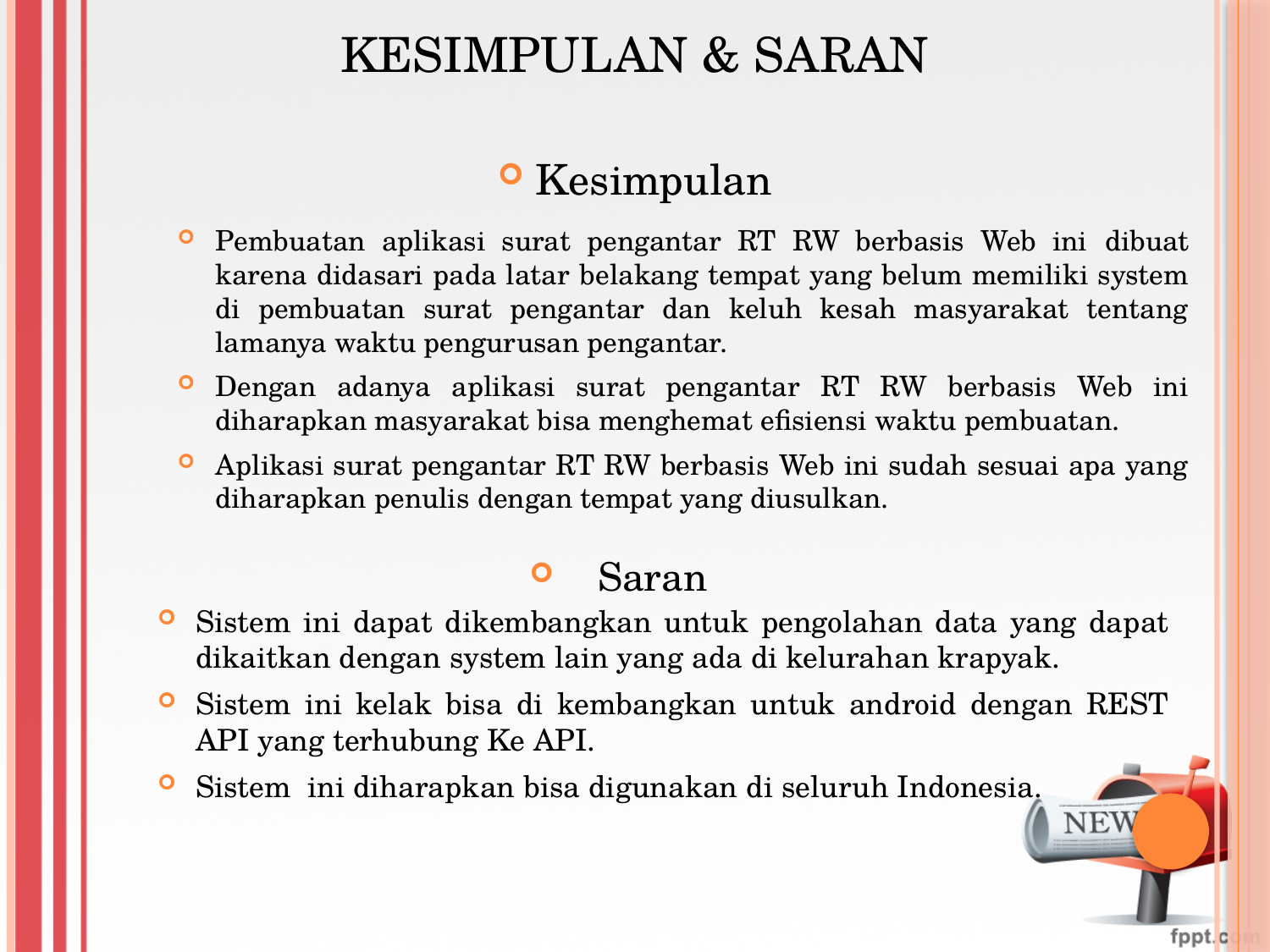

# Kesimpulan & Saran
Kesimpulan
Pembuatan aplikasi surat pengantar RT RW berbasis Web ini dibuat karena didasari pada latar belakang tempat yang belum memiliki system di pembuatan surat pengantar dan keluh kesah masyarakat tentang lamanya waktu pengurusan pengantar.
Dengan adanya aplikasi surat pengantar RT RW berbasis Web ini diharapkan masyarakat bisa menghemat efisiensi waktu pembuatan.
Aplikasi surat pengantar RT RW berbasis Web ini sudah sesuai apa yang diharapkan penulis dengan tempat yang diusulkan.

Saran
Sistem ini dapat dikembangkan untuk pengolahan data yang dapat dikaitkan dengan system lain yang ada di kelurahan krapyak.
Sistem ini kelak bisa di kembangkan untuk android dengan REST API yang terhubung Ke API.
Sistem  ini diharapkan bisa digunakan di seluruh Indonesia.